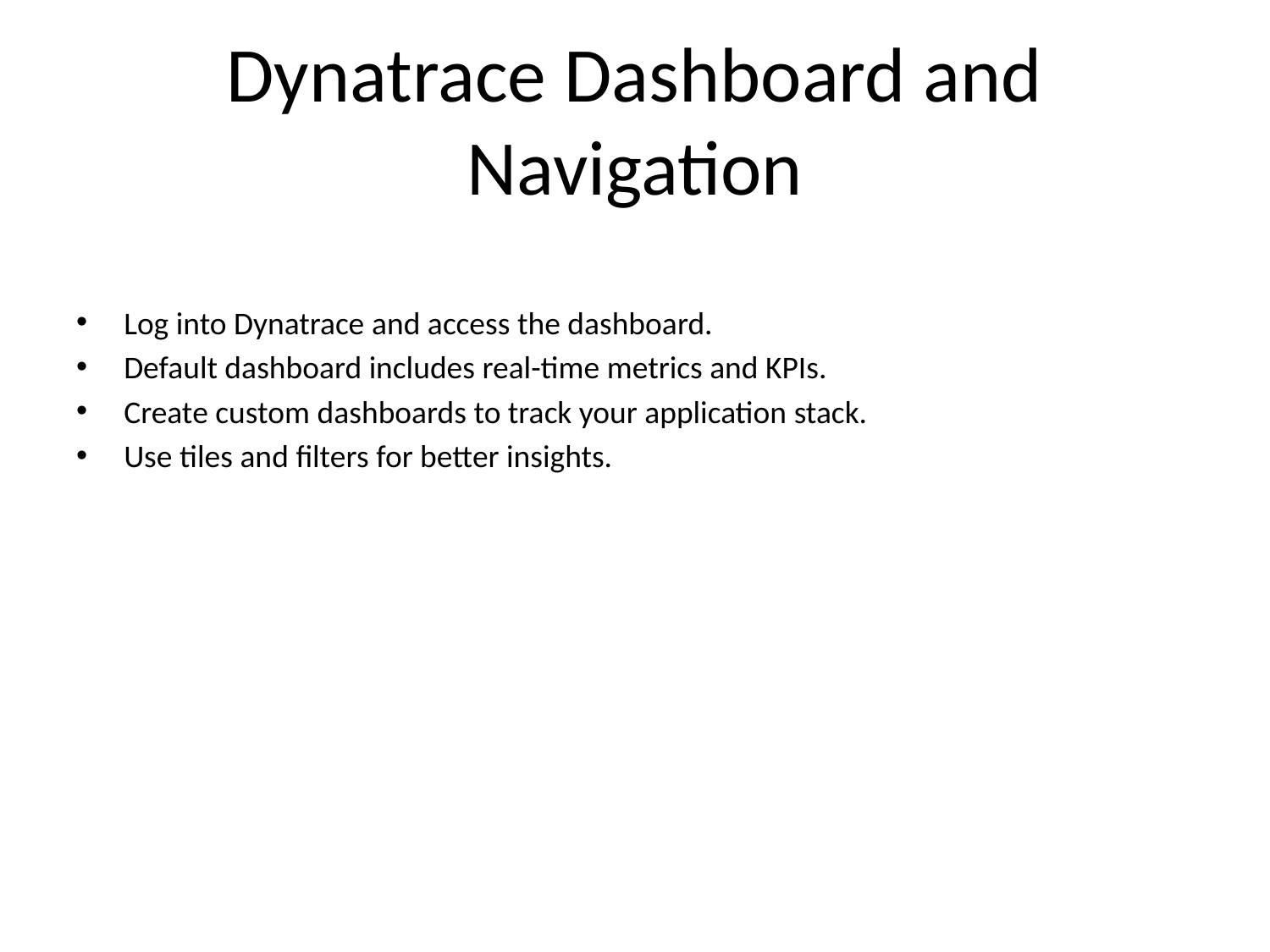

# Dynatrace Dashboard and Navigation

Log into Dynatrace and access the dashboard.
Default dashboard includes real-time metrics and KPIs.
Create custom dashboards to track your application stack.
Use tiles and filters for better insights.